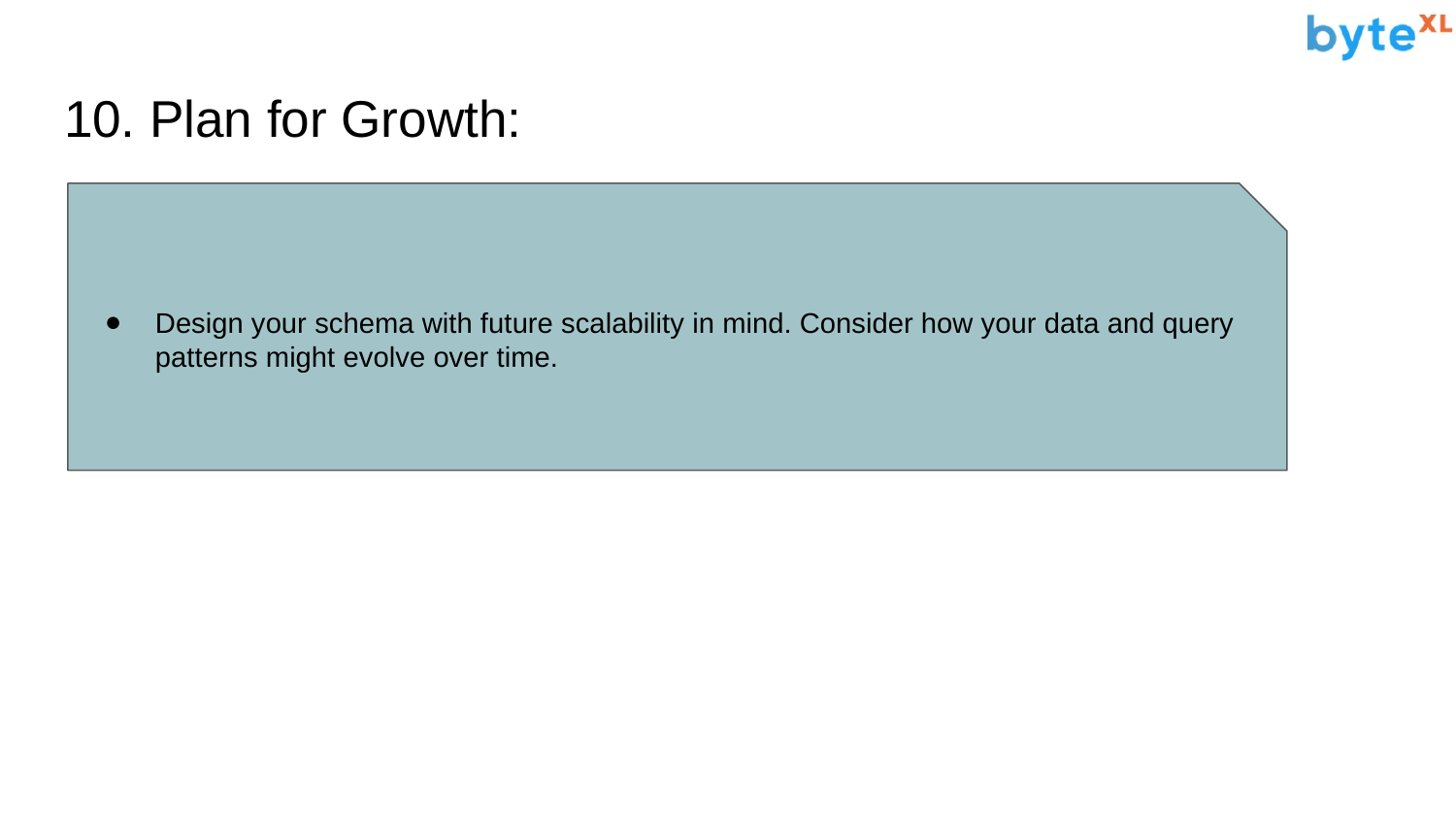

# 10. Plan for Growth:

Design your schema with future scalability in mind. Consider how your data and query patterns might evolve over time.